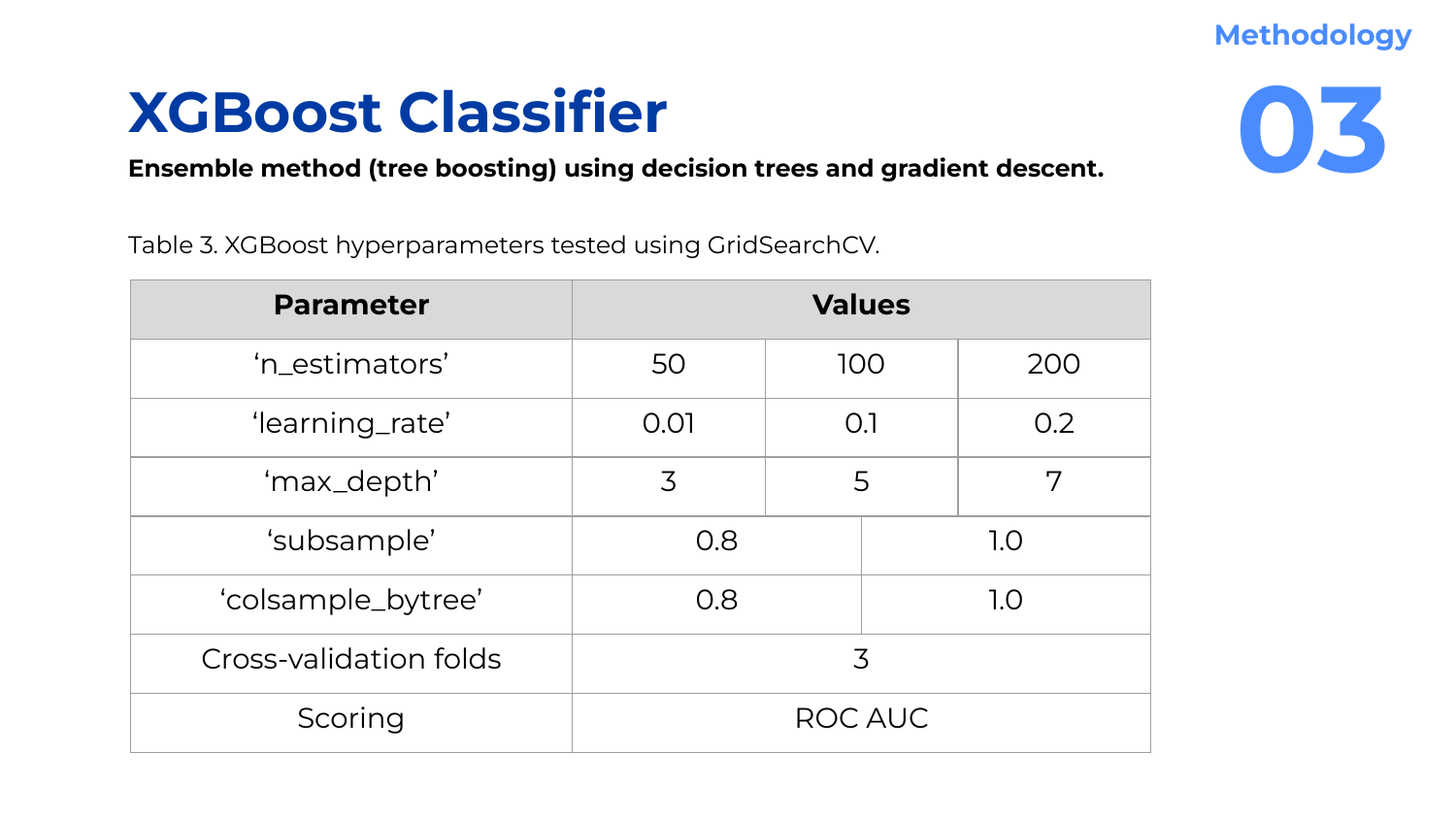

Methodology
03
# XGBoost Classifier
Ensemble method (tree boosting) using decision trees and gradient descent.
Table 3. XGBoost hyperparameters tested using GridSearchCV.
| Parameter | Values |  |  |  |
| --- | --- | --- | --- | --- |
| ‘n\_estimators’ | 50 | 100 |  | 200 |
| ‘learning\_rate’ | 0.01 | 0.1 |  | 0.2 |
| ‘max\_depth’ | 3 | 5 |  | 7 |
| ‘subsample’ | 0.8 |  | 1.0 |  |
| ‘colsample\_bytree’ | 0.8 |  | 1.0 |  |
| Cross-validation folds | 3 |  |  |  |
| Scoring | ROC AUC |  |  |  |